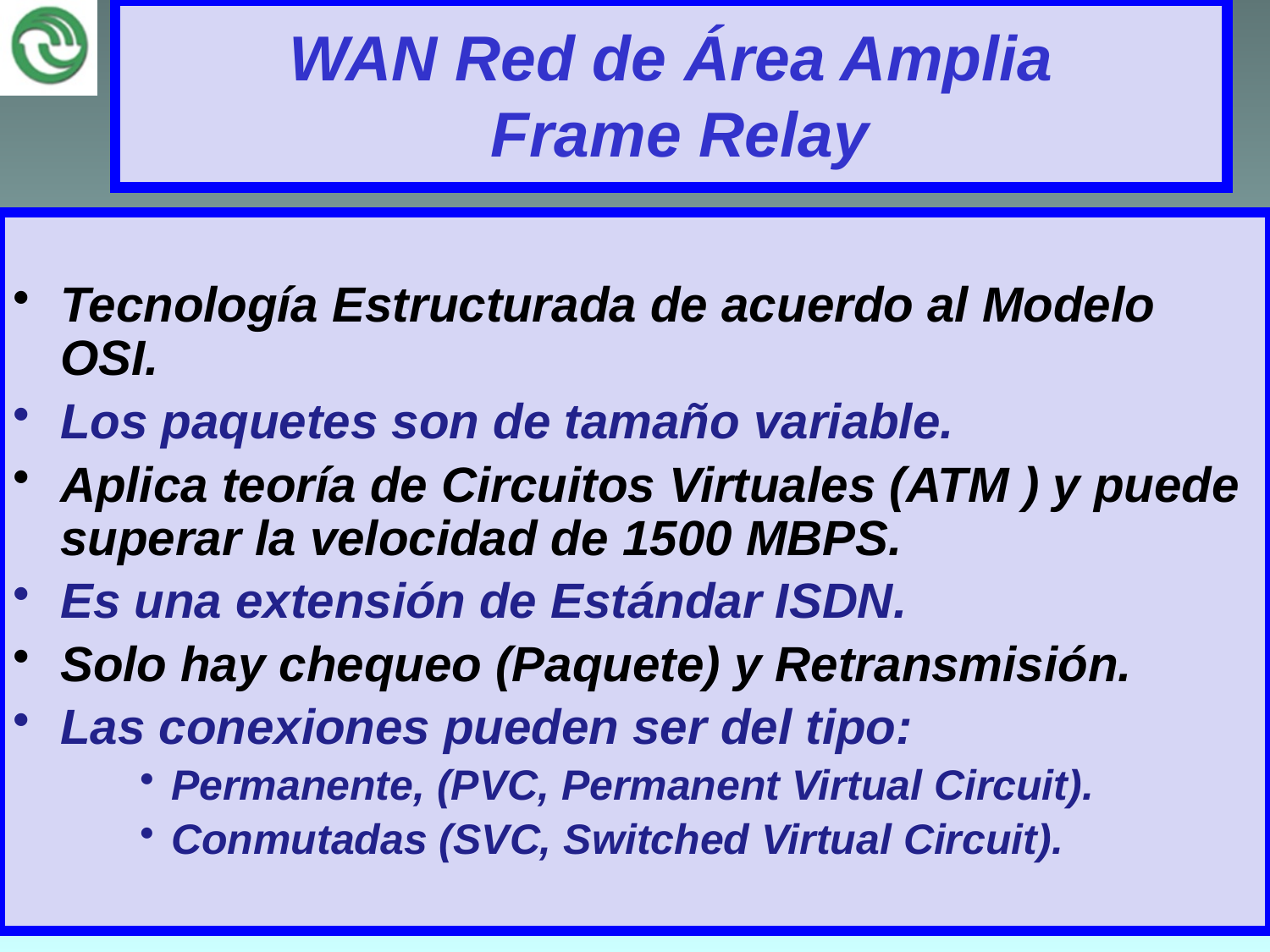

# WAN Red de Área Amplia Frame Relay
Tecnología Estructurada de acuerdo al Modelo OSI.
Los paquetes son de tamaño variable.
Aplica teoría de Circuitos Virtuales (ATM ) y puede superar la velocidad de 1500 MBPS.
Es una extensión de Estándar ISDN.
Solo hay chequeo (Paquete) y Retransmisión.
Las conexiones pueden ser del tipo:
Permanente, (PVC, Permanent Virtual Circuit).
Conmutadas (SVC, Switched Virtual Circuit).
15